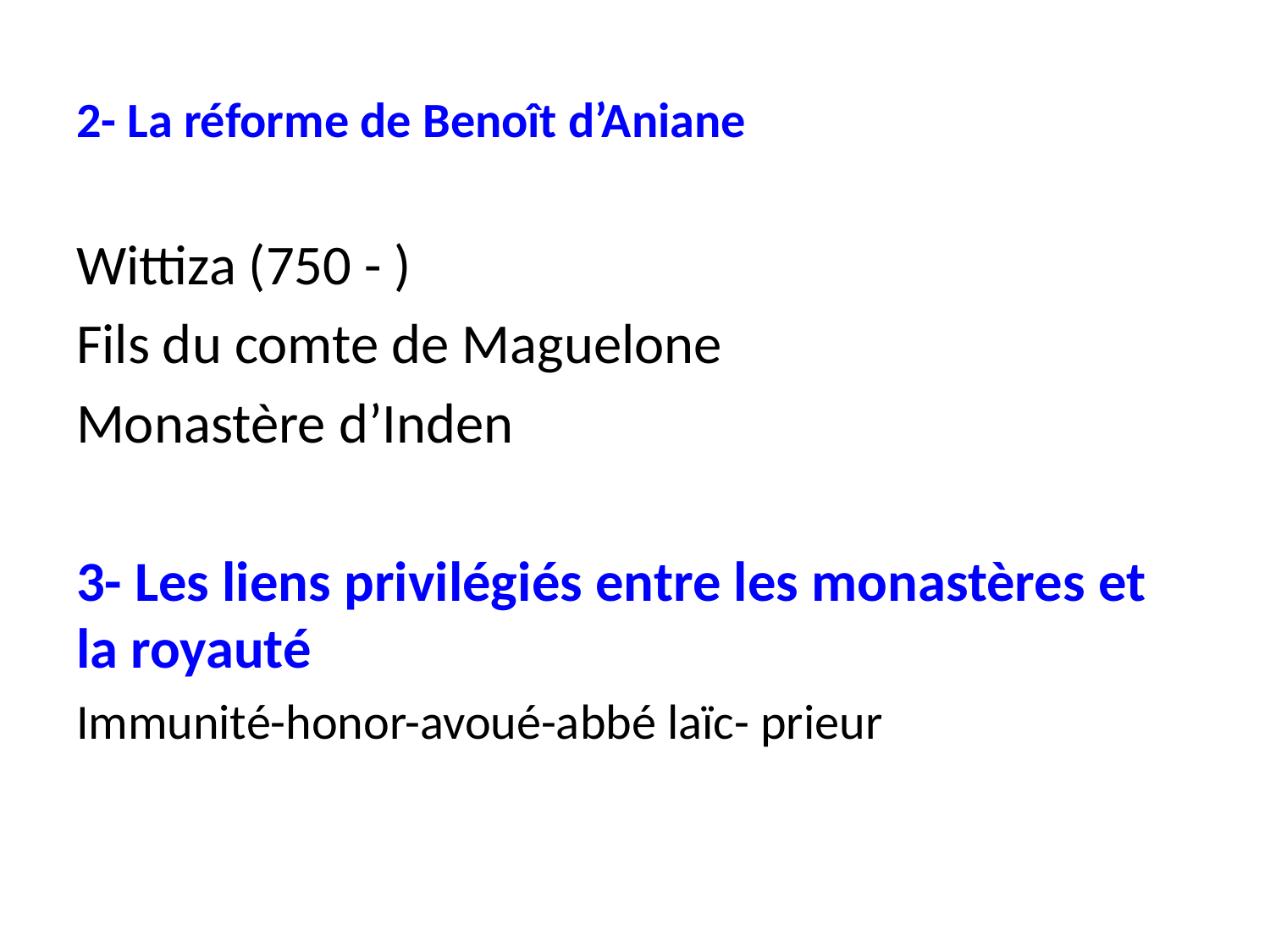

# 2- La réforme de Benoît d’Aniane
Wittiza (750 - )
Fils du comte de Maguelone
Monastère d’Inden

3- Les liens privilégiés entre les monastères et la royauté
Immunité-honor-avoué-abbé laïc- prieur